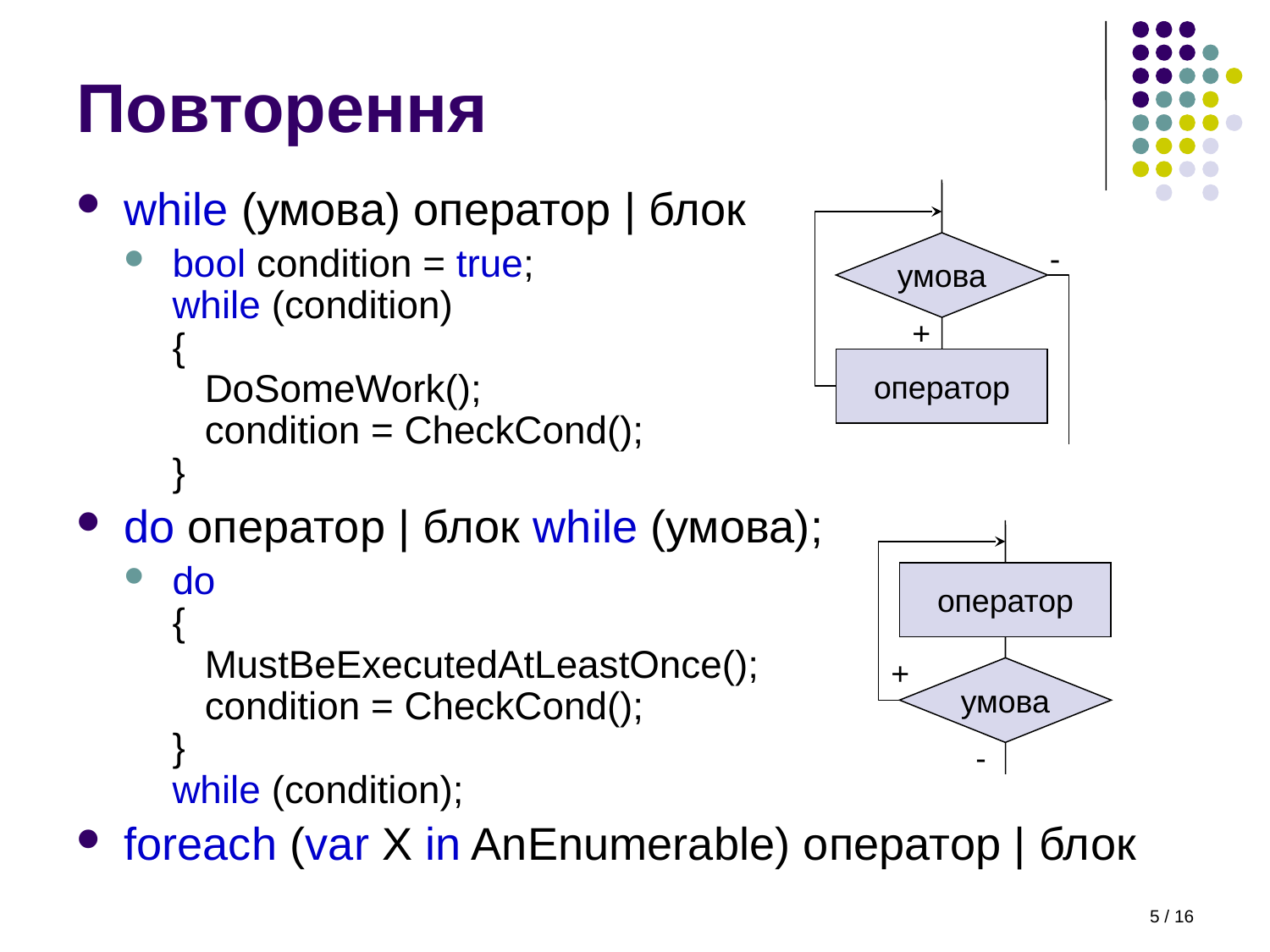

# Повторення
while (умова) оператор | блок
bool condition = true;
while (condition)
{
   DoSomeWork();
   condition = CheckCond();
}
do оператор | блок while (умова);
do
{
   MustBeExecutedAtLeastOnce();
   condition = CheckCond();
}
while (condition);
foreach (var X in AnEnumerable) оператор | блок

умова
-

+
оператор

оператор
+
умова
-
5 / 16